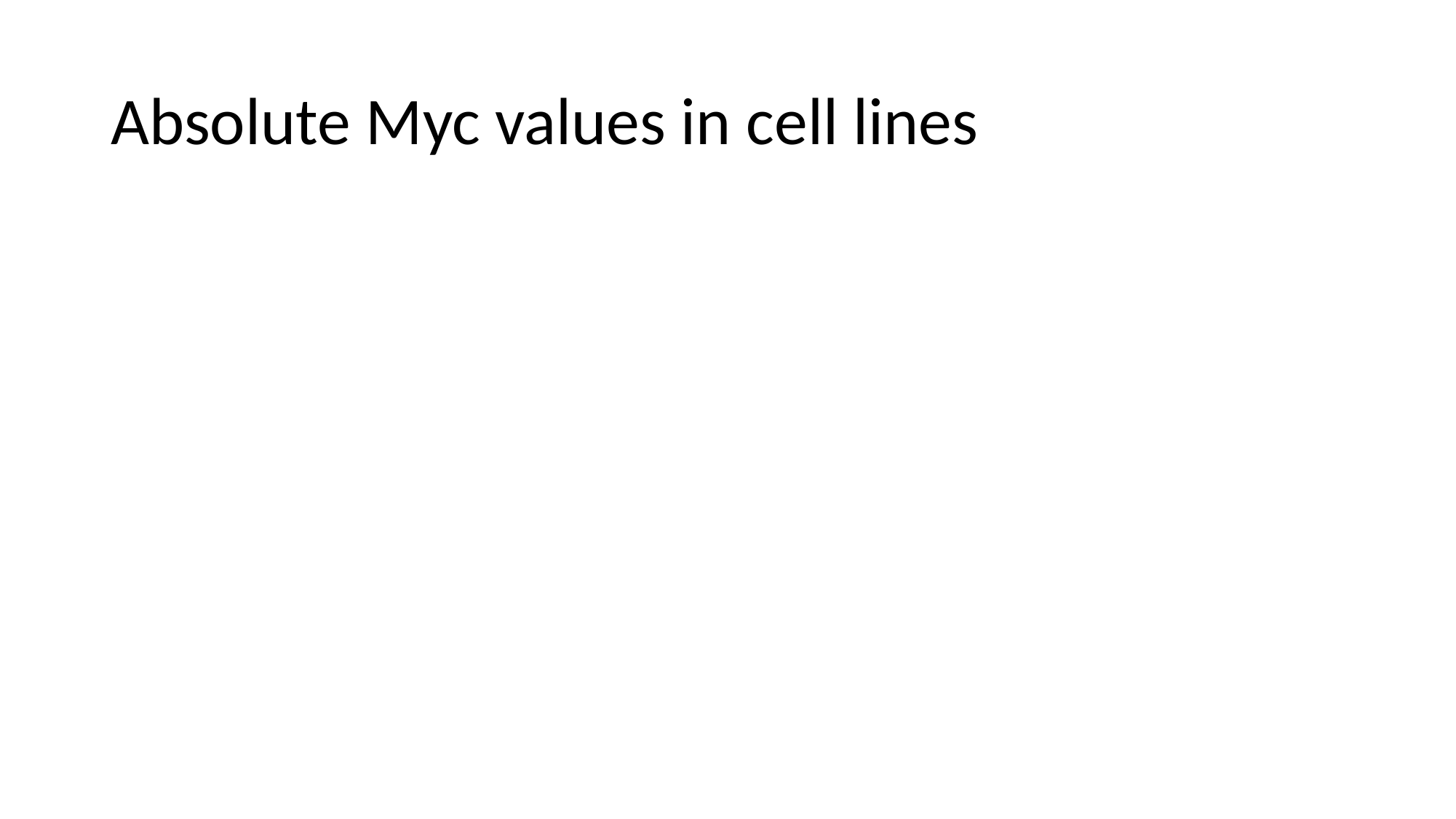

# Absolute Myc values in cell lines